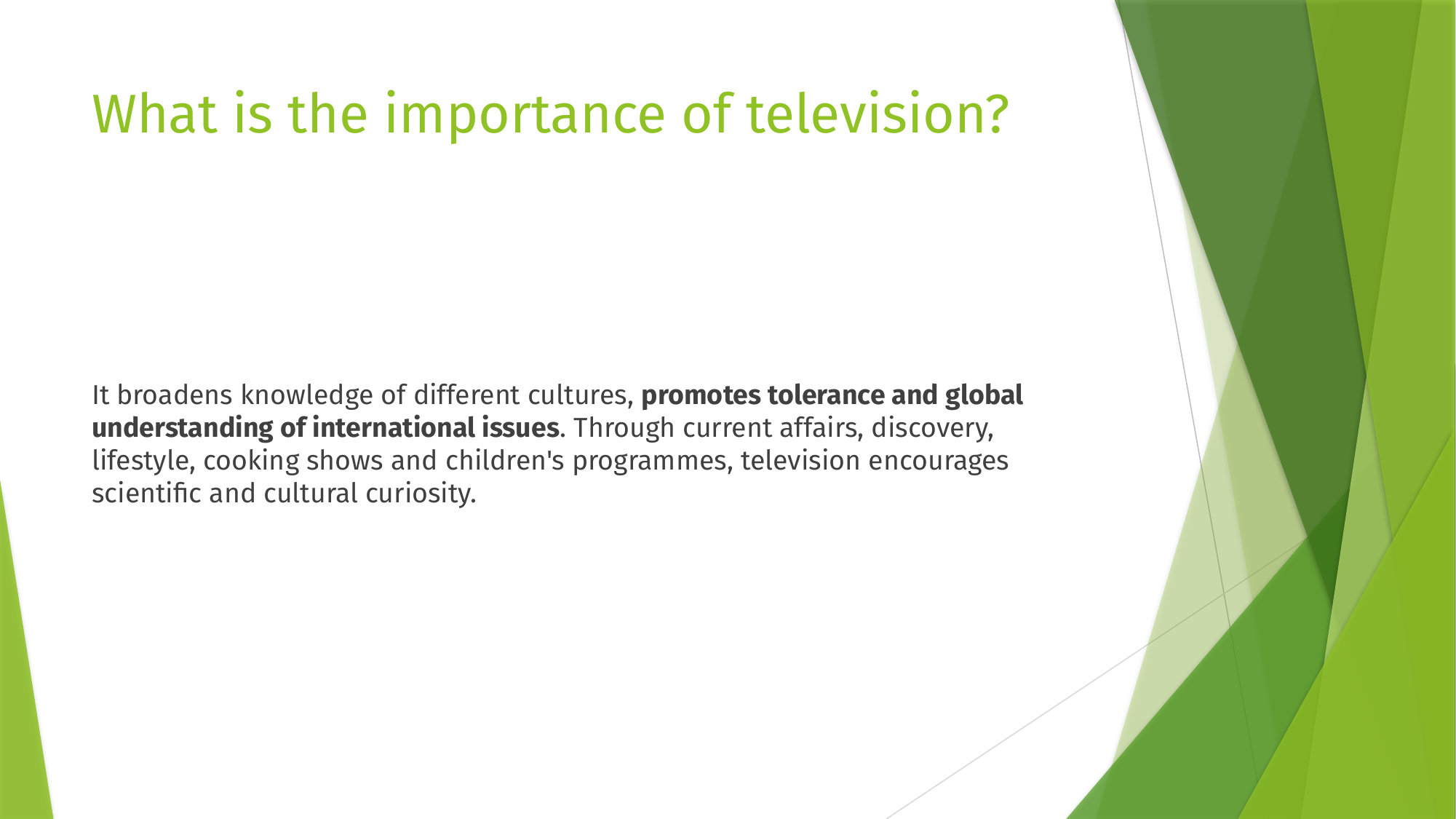

# What is the importance of television?

It broadens knowledge of different cultures, promotes tolerance and global understanding of international issues. Through current affairs, discovery, lifestyle, cooking shows and children's programmes, television encourages scientific and cultural curiosity.